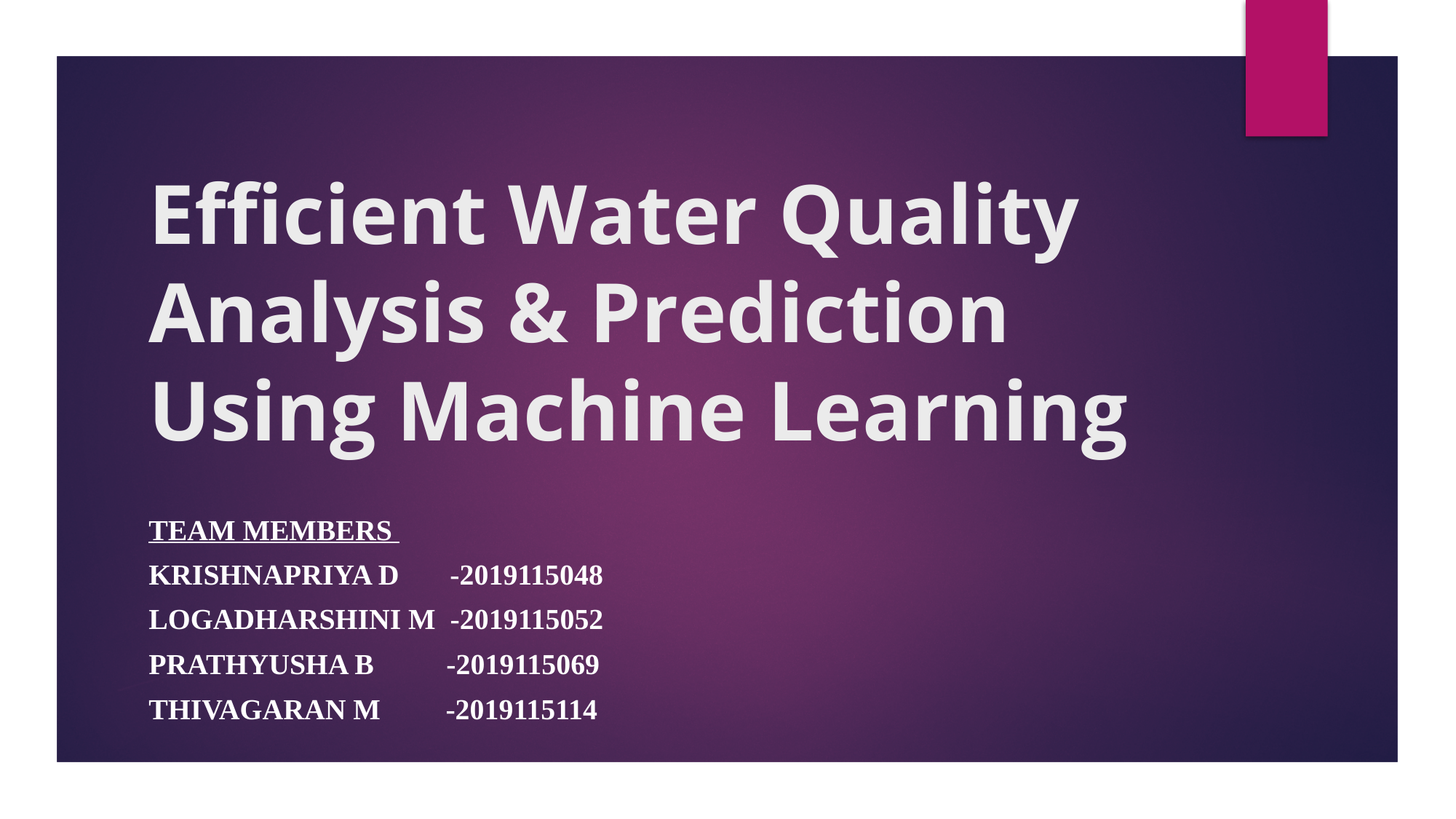

# Efficient Water Quality Analysis & Prediction Using Machine Learning
TEAM MEMBERS
KRISHNAPRIYA D       -2019115048
LOGADHARSHINI M  -2019115052
PRATHYUSHA B          -2019115069
THIVAGARAN M         -2019115114